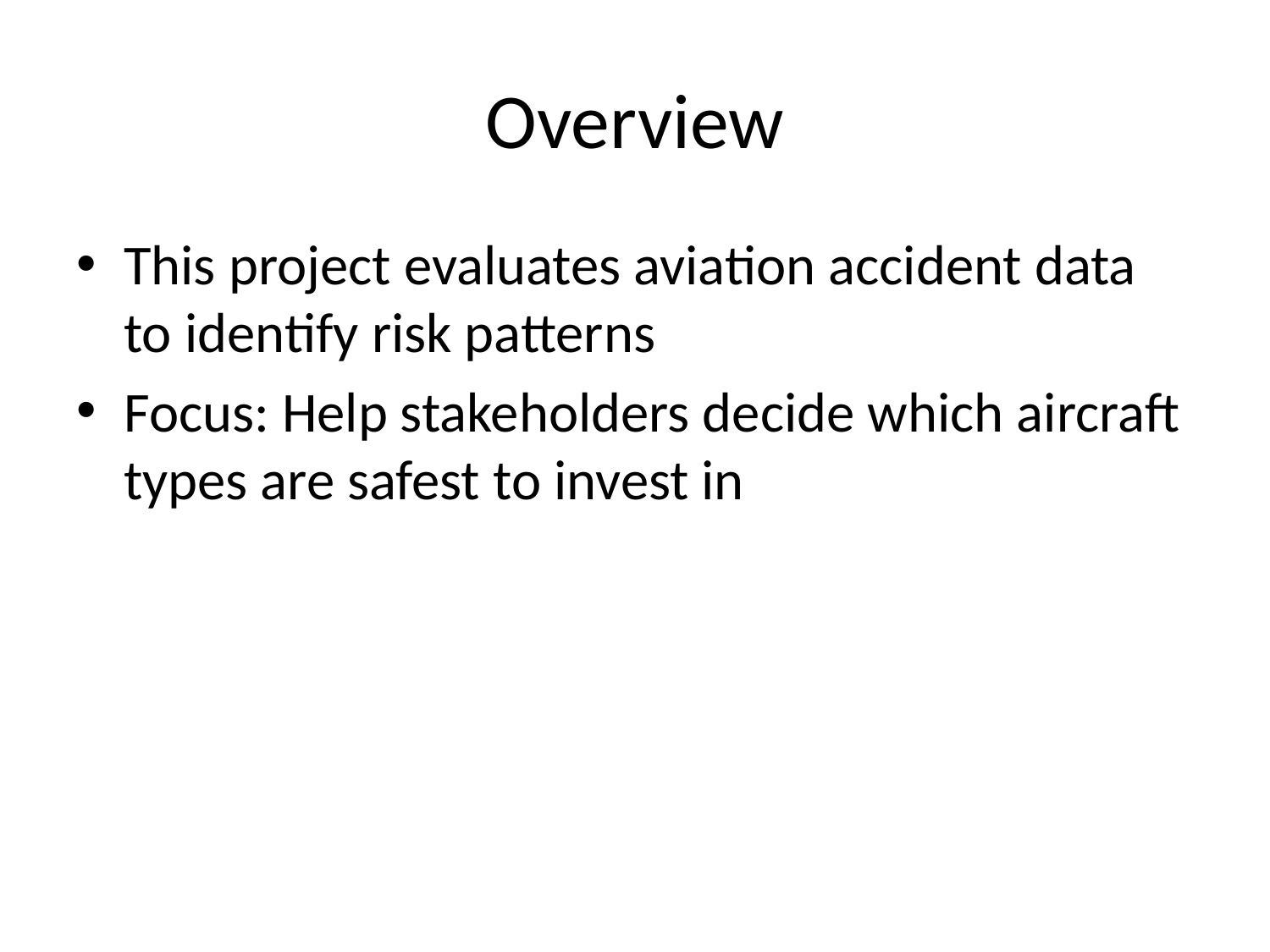

# Overview
This project evaluates aviation accident data to identify risk patterns
Focus: Help stakeholders decide which aircraft types are safest to invest in